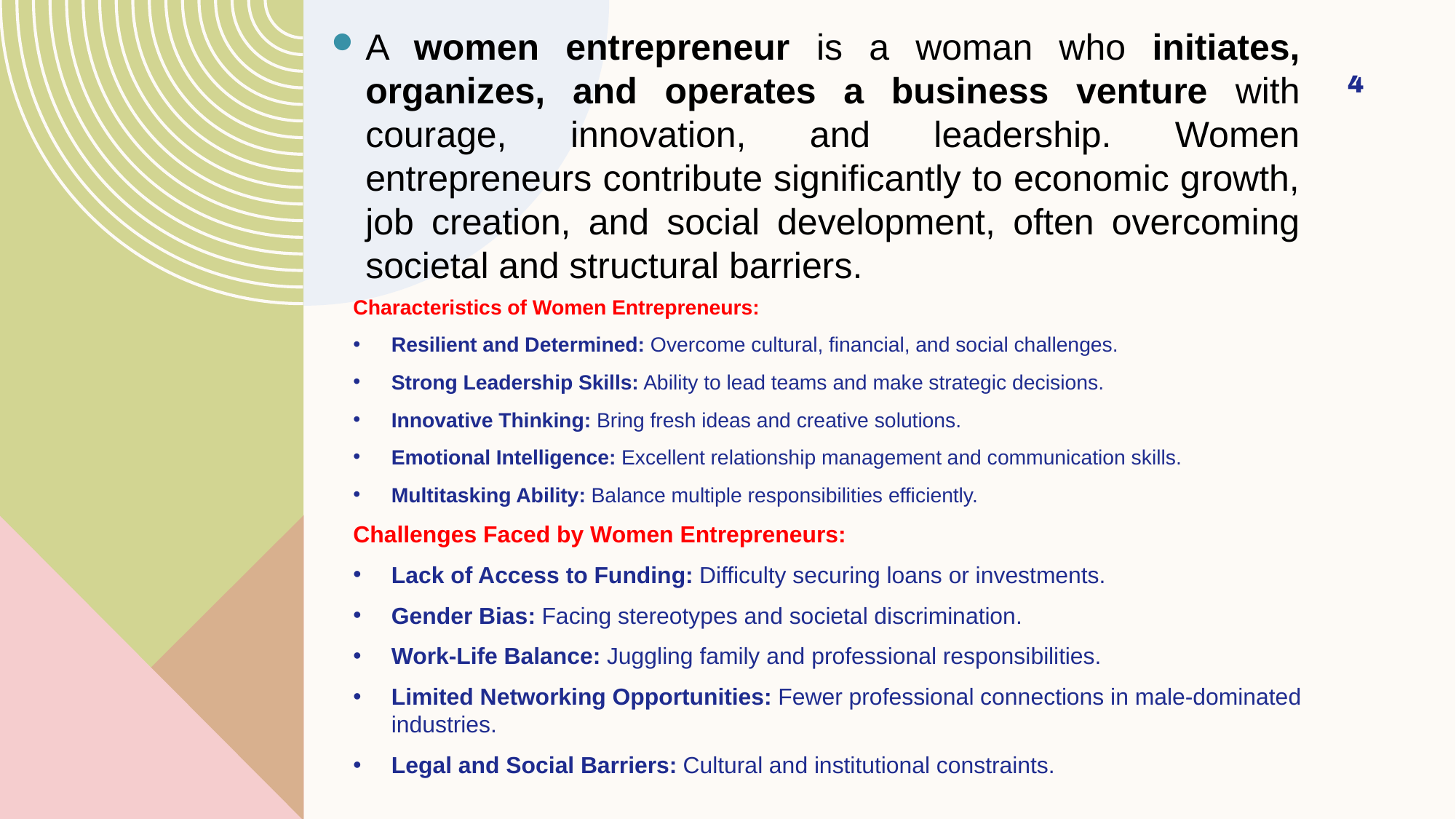

A women entrepreneur is a woman who initiates, organizes, and operates a business venture with courage, innovation, and leadership. Women entrepreneurs contribute significantly to economic growth, job creation, and social development, often overcoming societal and structural barriers.
4
Characteristics of Women Entrepreneurs:
Resilient and Determined: Overcome cultural, financial, and social challenges.
Strong Leadership Skills: Ability to lead teams and make strategic decisions.
Innovative Thinking: Bring fresh ideas and creative solutions.
Emotional Intelligence: Excellent relationship management and communication skills.
Multitasking Ability: Balance multiple responsibilities efficiently.
Challenges Faced by Women Entrepreneurs:
Lack of Access to Funding: Difficulty securing loans or investments.
Gender Bias: Facing stereotypes and societal discrimination.
Work-Life Balance: Juggling family and professional responsibilities.
Limited Networking Opportunities: Fewer professional connections in male-dominated industries.
Legal and Social Barriers: Cultural and institutional constraints.